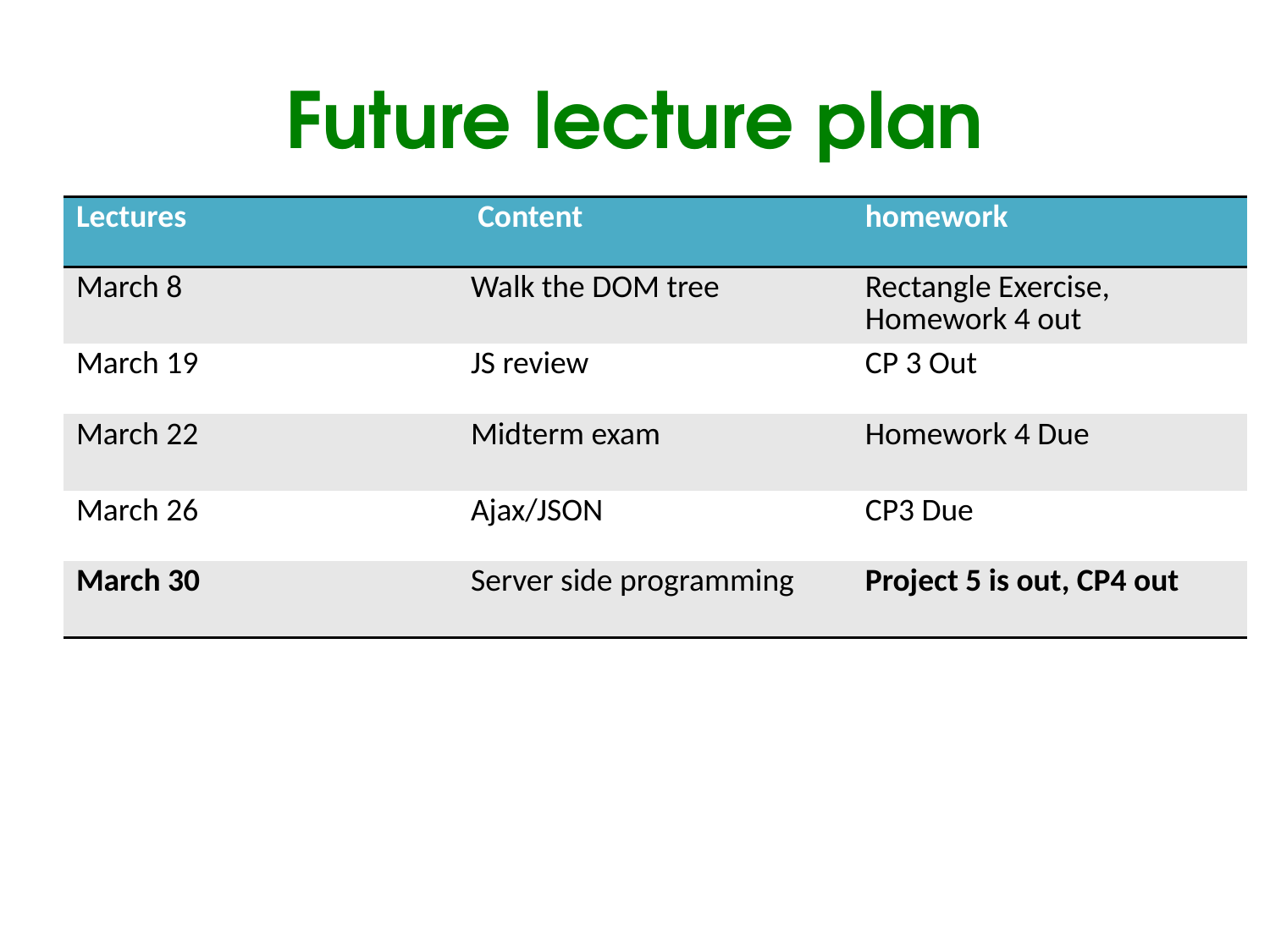

# Future lecture plan
| Lectures | Content | homework |
| --- | --- | --- |
| March 8 | Walk the DOM tree | Rectangle Exercise, Homework 4 out |
| March 19 | JS review | CP 3 Out |
| March 22 | Midterm exam | Homework 4 Due |
| March 26 | Ajax/JSON | CP3 Due |
| March 30 | Server side programming | Project 5 is out, CP4 out |